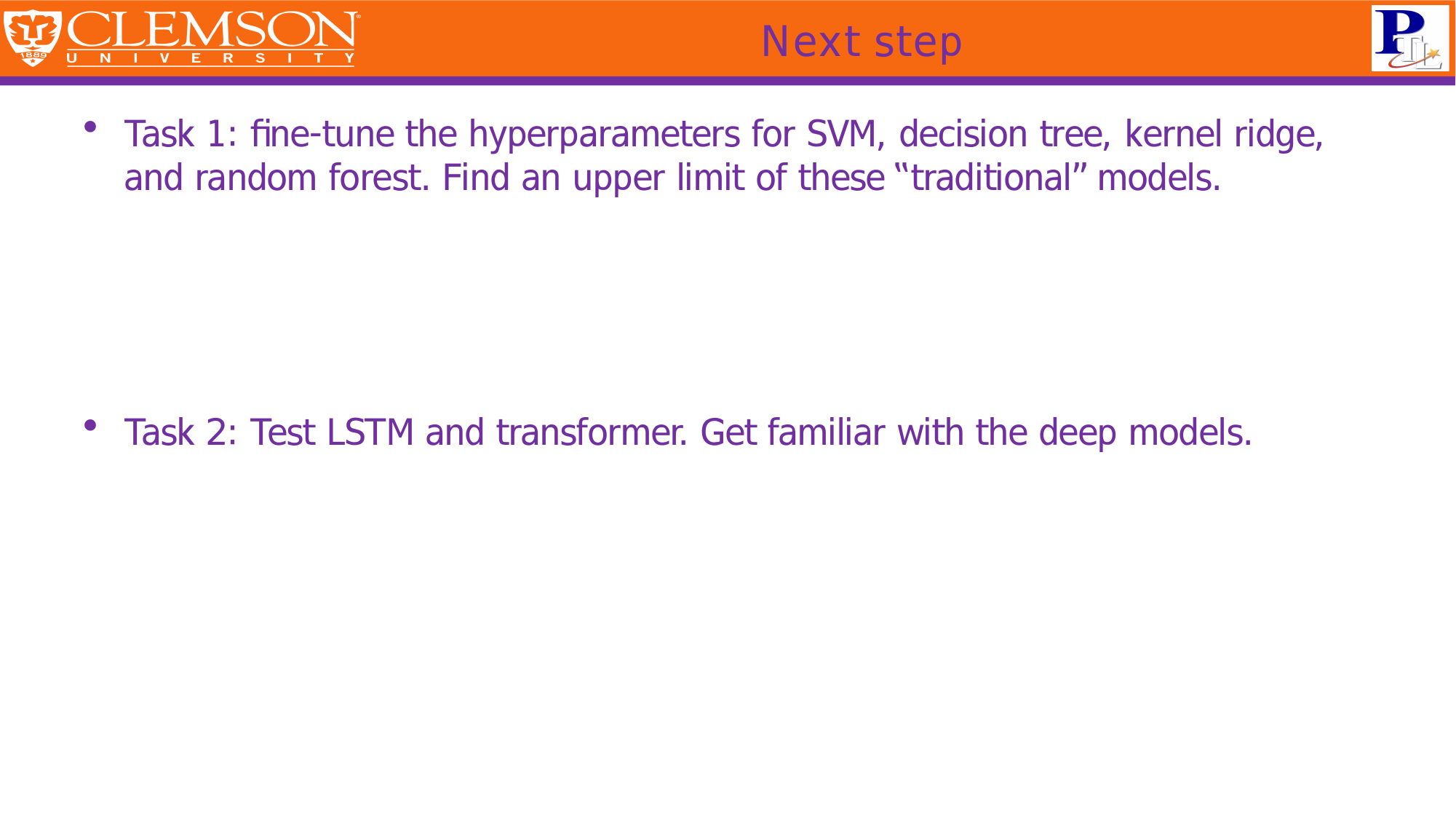

# Next step
Task 1: fine-tune the hyperparameters for SVM, decision tree, kernel ridge, and random forest. Find an upper limit of these “traditional” models.

Task 2: Test LSTM and transformer. Get familiar with the deep models.
Page 12